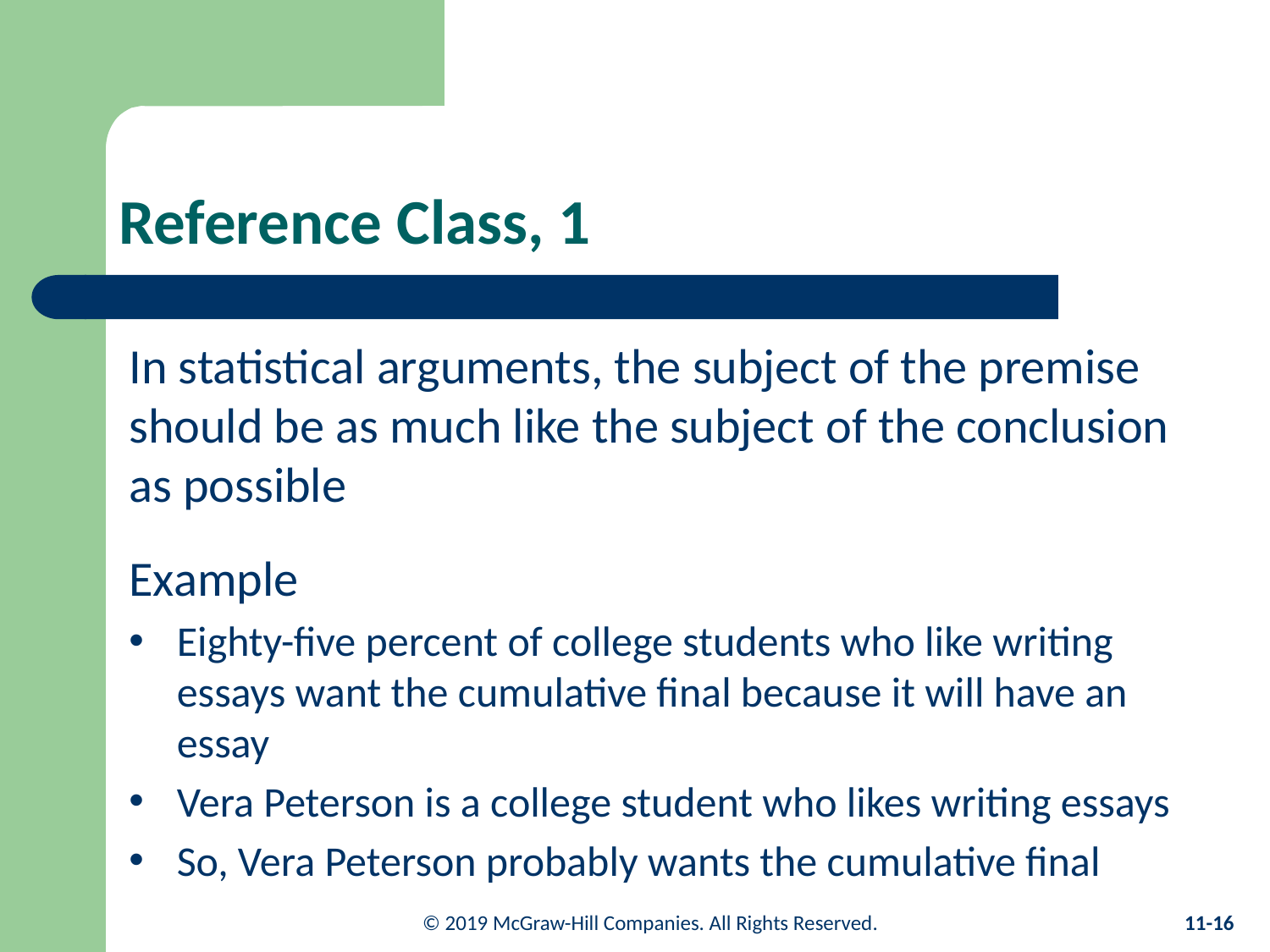

# Reference Class, 1
In statistical arguments, the subject of the premise should be as much like the subject of the conclusion as possible

Example
Eighty-five percent of college students who like writing essays want the cumulative final because it will have an essay
Vera Peterson is a college student who likes writing essays
So, Vera Peterson probably wants the cumulative final